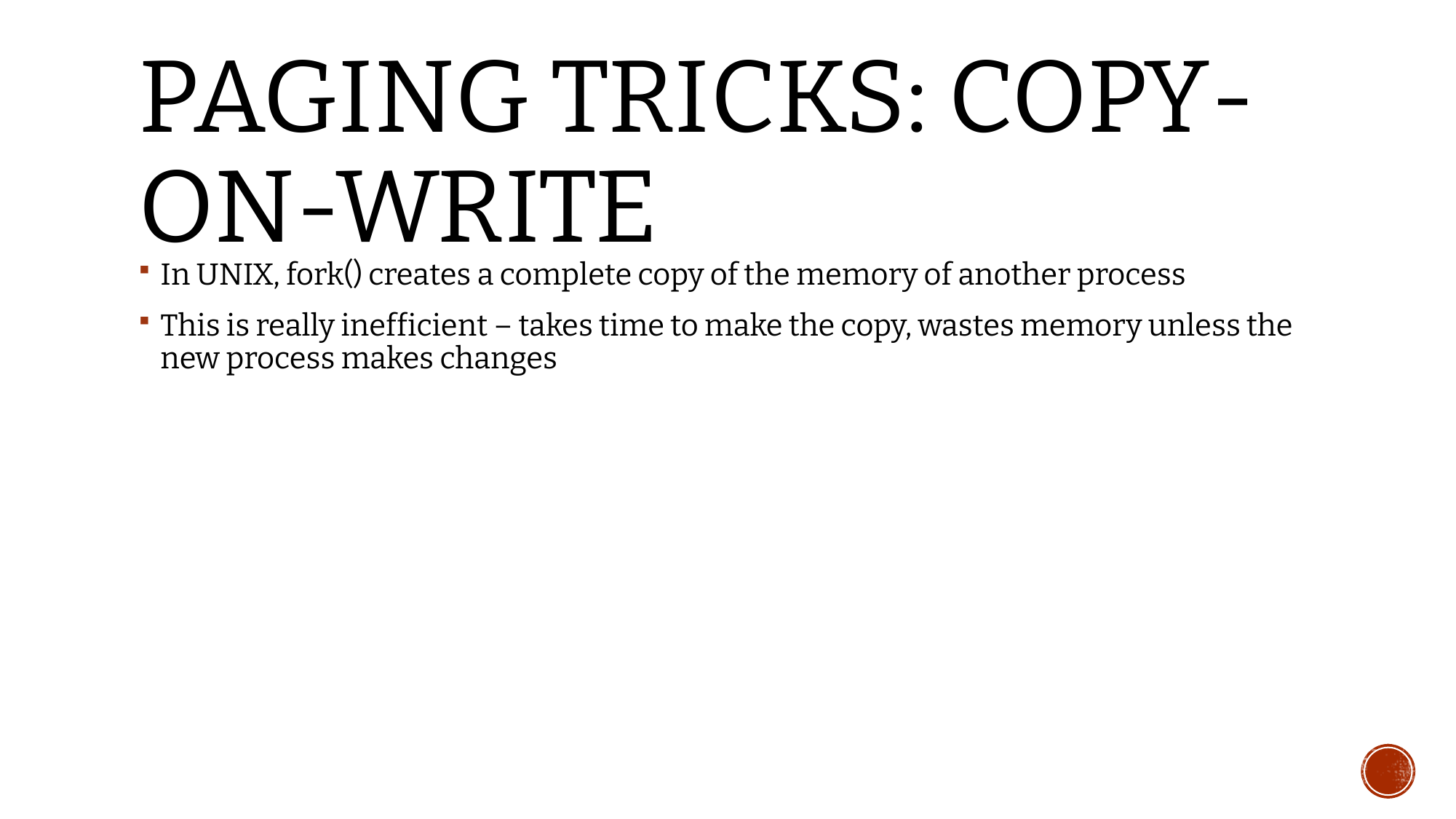

# Paging Tricks: Copy-on-write
In UNIX, fork() creates a complete copy of the memory of another process
This is really inefficient – takes time to make the copy, wastes memory unless the new process makes changes